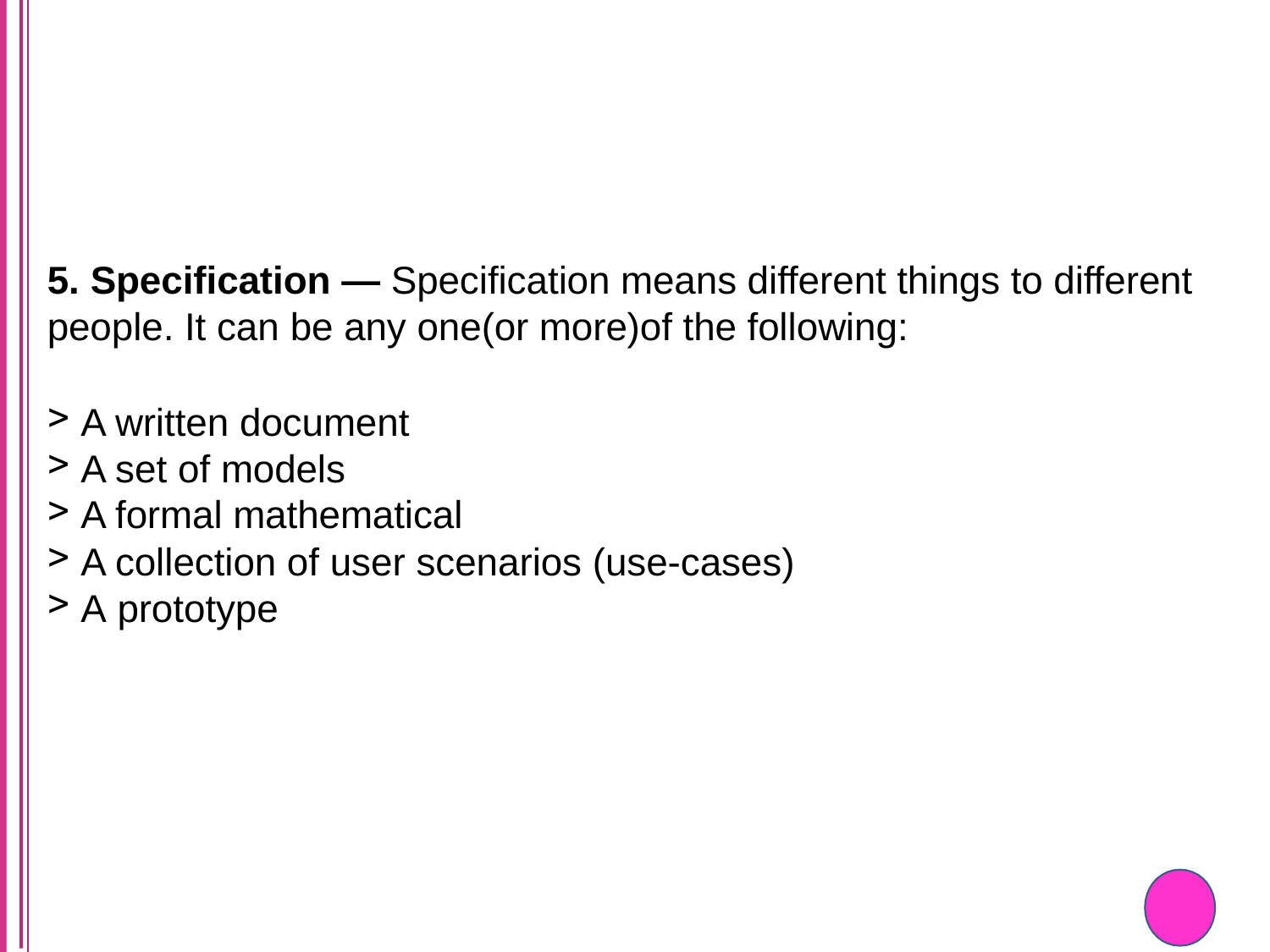

5. Specification — Specification means different things to different  people. It can be any one(or more)of the following:

A written document
A set of models
A formal mathematical
A collection of user scenarios (use-cases)
A prototype